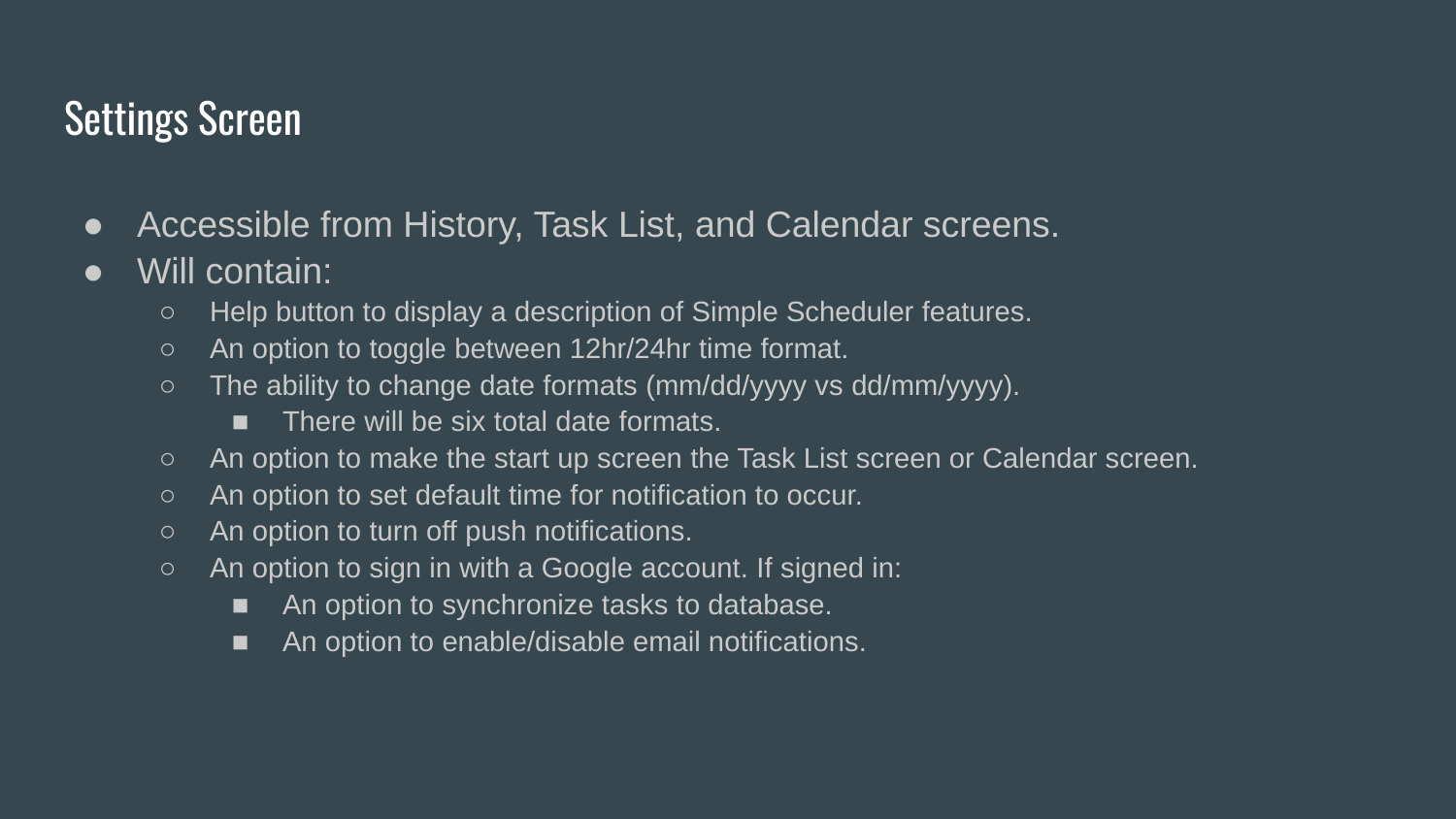

# Settings Screen
Accessible from History, Task List, and Calendar screens.
Will contain:
Help button to display a description of Simple Scheduler features.
An option to toggle between 12hr/24hr time format.
The ability to change date formats (mm/dd/yyyy vs dd/mm/yyyy).
There will be six total date formats.
An option to make the start up screen the Task List screen or Calendar screen.
An option to set default time for notification to occur.
An option to turn off push notifications.
An option to sign in with a Google account. If signed in:
An option to synchronize tasks to database.
An option to enable/disable email notifications.